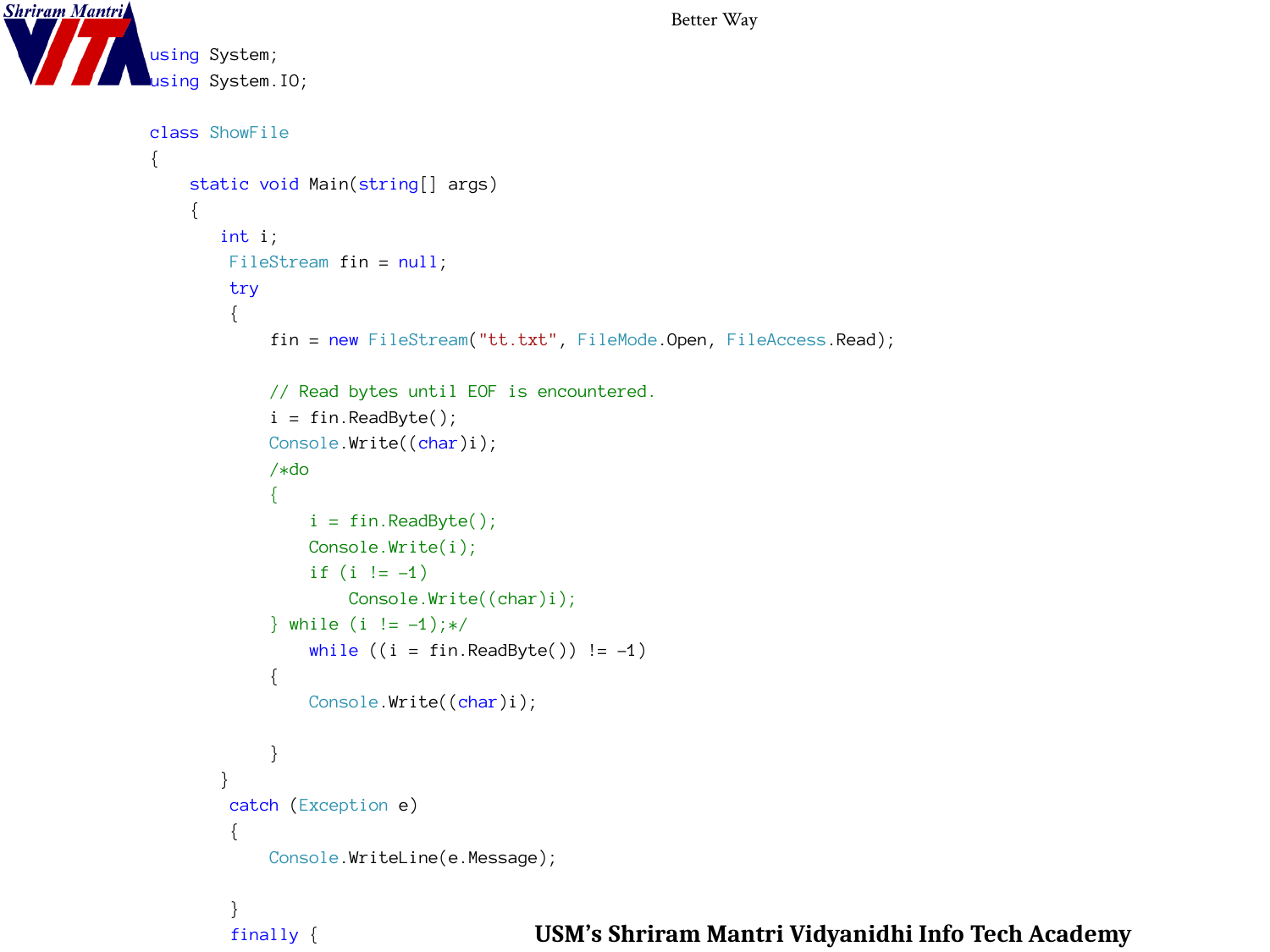

# Better Way
using System;
using System.IO;

class ShowFile
{
    static void Main(string[] args)
    {
       int i;
        FileStream fin = null;
        try
        {
            fin = new FileStream("tt.txt", FileMode.Open, FileAccess.Read);

            // Read bytes until EOF is encountered.
            i = fin.ReadByte();
            Console.Write((char)i);
            /*do
            {
                i = fin.ReadByte();
                Console.Write(i);
                if (i != -1)
                    Console.Write((char)i);
            } while (i != -1);*/
                while ((i = fin.ReadByte()) != -1)
            {
                Console.Write((char)i);

            }
       }
        catch (Exception e)
        {
            Console.WriteLine(e.Message);

        }
        finally {
            if(fin!=null)
            fin.Close();

        }
       Console.WriteLine("bye");
    }
}